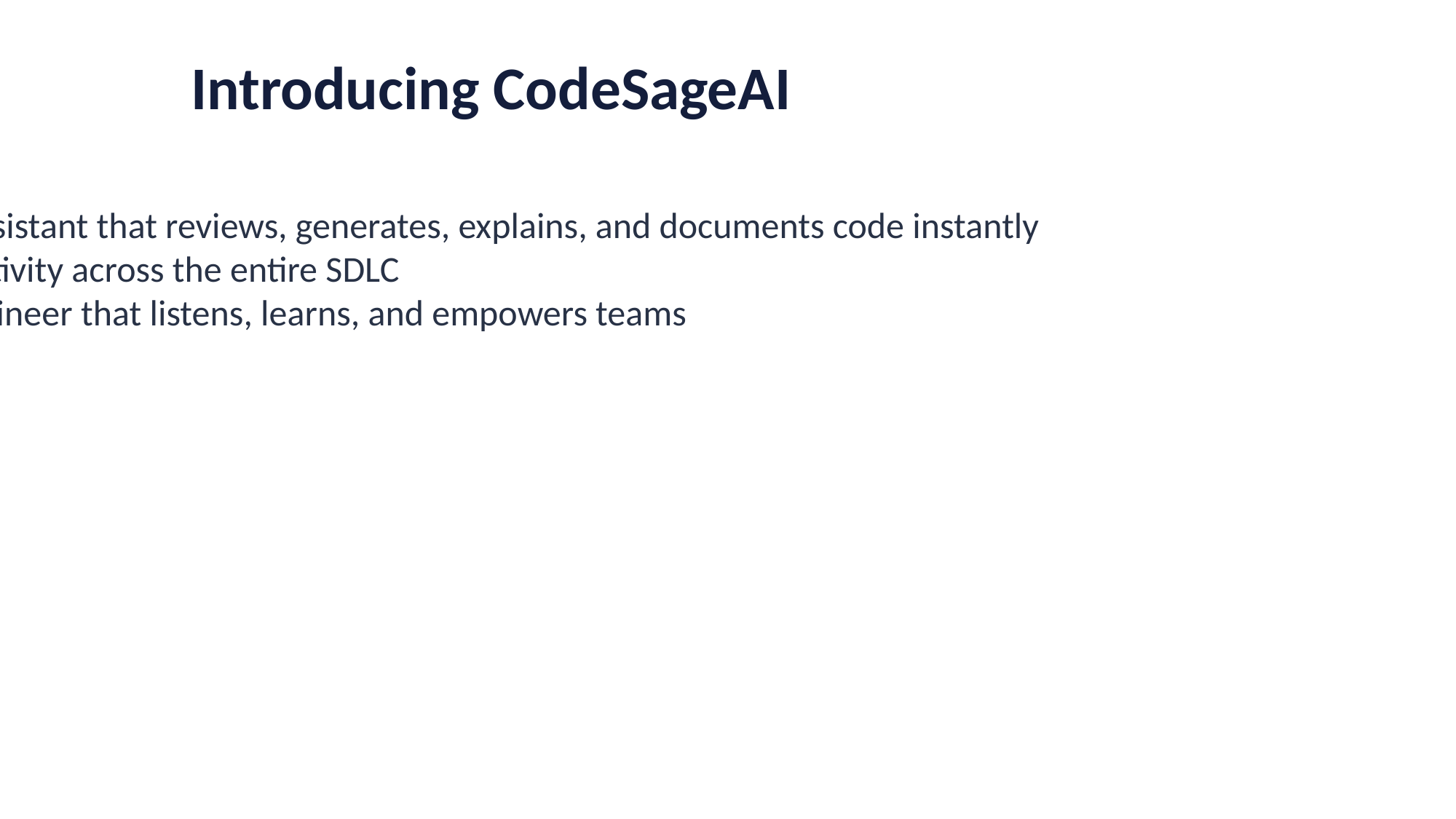

Introducing CodeSageAI

AI-powered assistant that reviews, generates, explains, and documents code instantly
Boosts productivity across the entire SDLC
Your silent engineer that listens, learns, and empowers teams